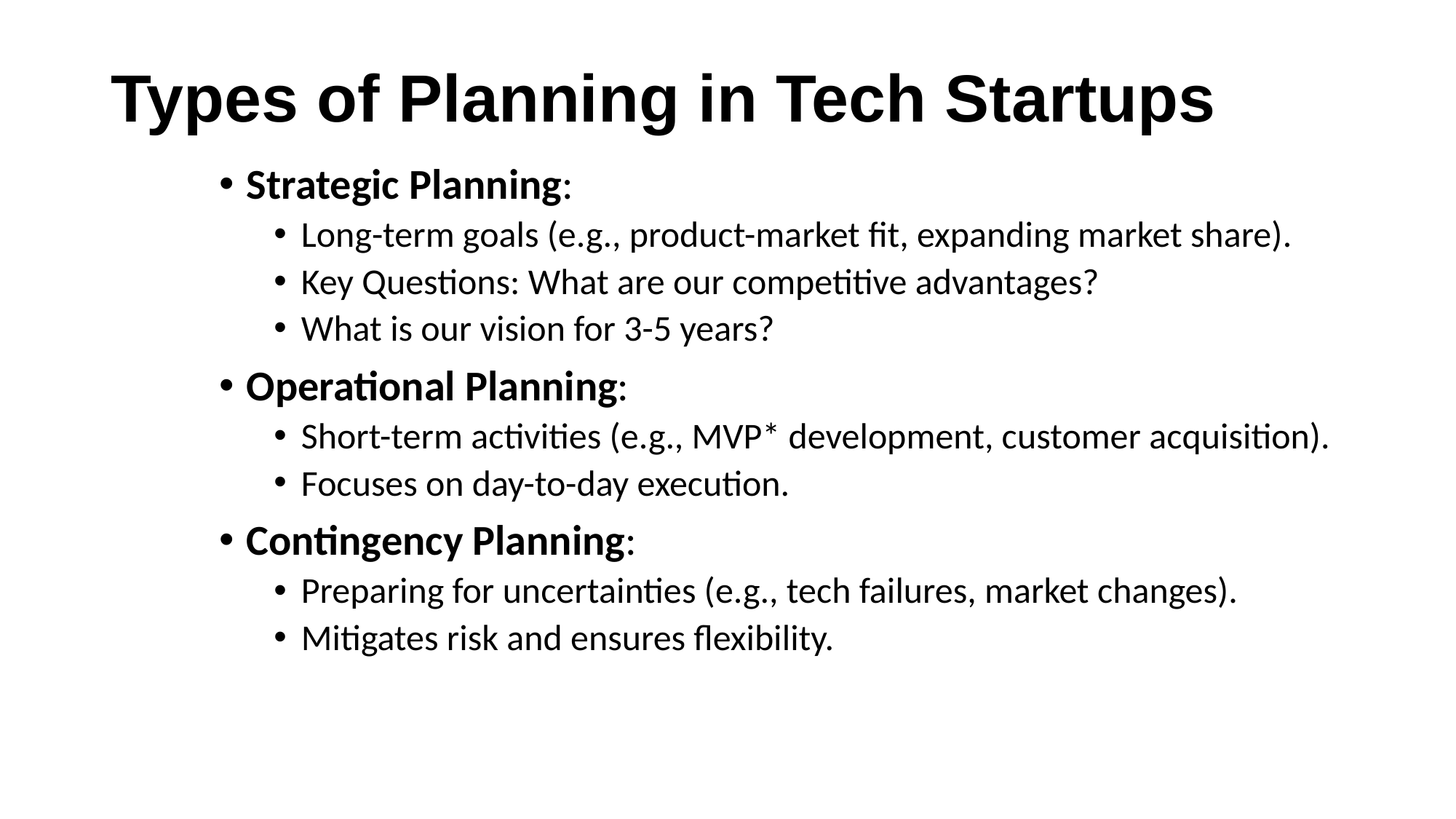

# Types of Planning in Tech Startups
Strategic Planning:
Long-term goals (e.g., product-market fit, expanding market share).
Key Questions: What are our competitive advantages?
What is our vision for 3-5 years?
Operational Planning:
Short-term activities (e.g., MVP* development, customer acquisition).
Focuses on day-to-day execution.
Contingency Planning:
Preparing for uncertainties (e.g., tech failures, market changes).
Mitigates risk and ensures flexibility.